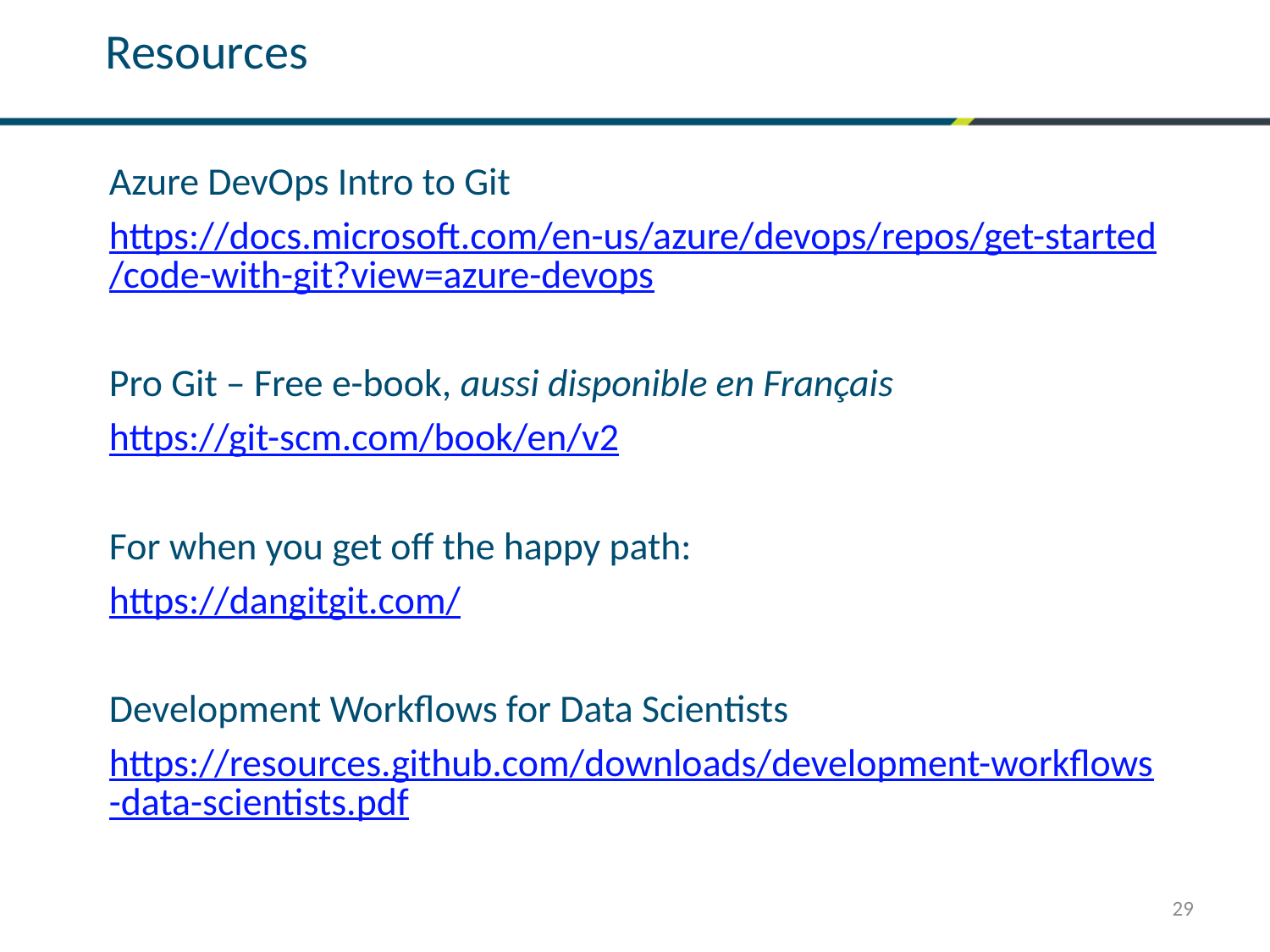

Resources
Azure DevOps Intro to Git
https://docs.microsoft.com/en-us/azure/devops/repos/get-started/code-with-git?view=azure-devops

Pro Git – Free e-book, aussi disponible en Français
https://git-scm.com/book/en/v2

For when you get off the happy path:
https://dangitgit.com/

Development Workflows for Data Scientists
https://resources.github.com/downloads/development-workflows-data-scientists.pdf
29